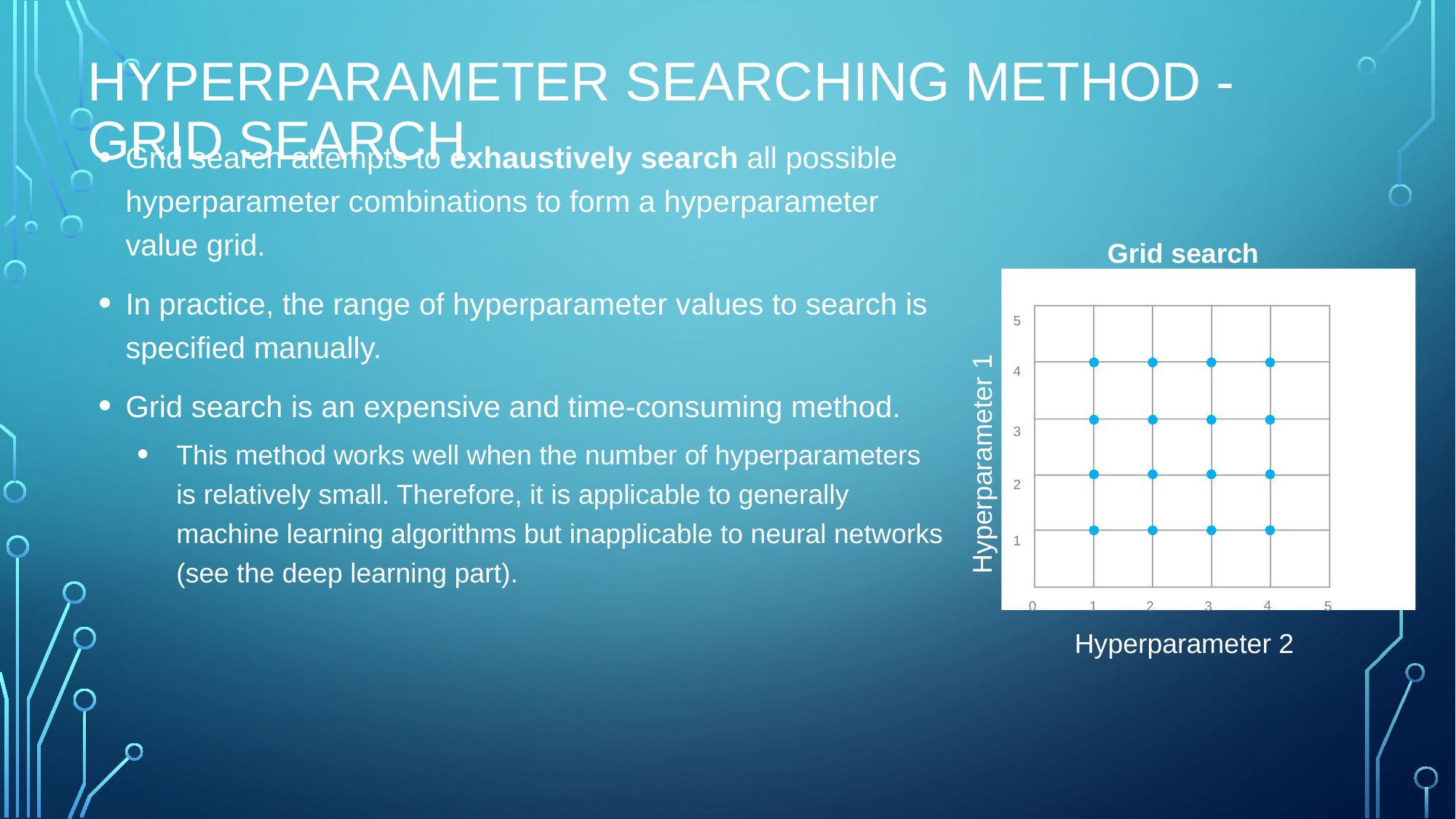

# Hyperparameter Searching Method - Grid Search
Grid search attempts to exhaustively search all possible hyperparameter combinations to form a hyperparameter value grid.
In practice, the range of hyperparameter values to search is specified manually.
Grid search is an expensive and time-consuming method.
This method works well when the number of hyperparameters
is relatively small. Therefore, it is applicable to generally
machine learning algorithms but inapplicable to neural networks
(see the deep learning part).

Grid search

5
Hyperparameter 1
4
3
2
1
4
2
0
1
5
3
Hyperparameter 2